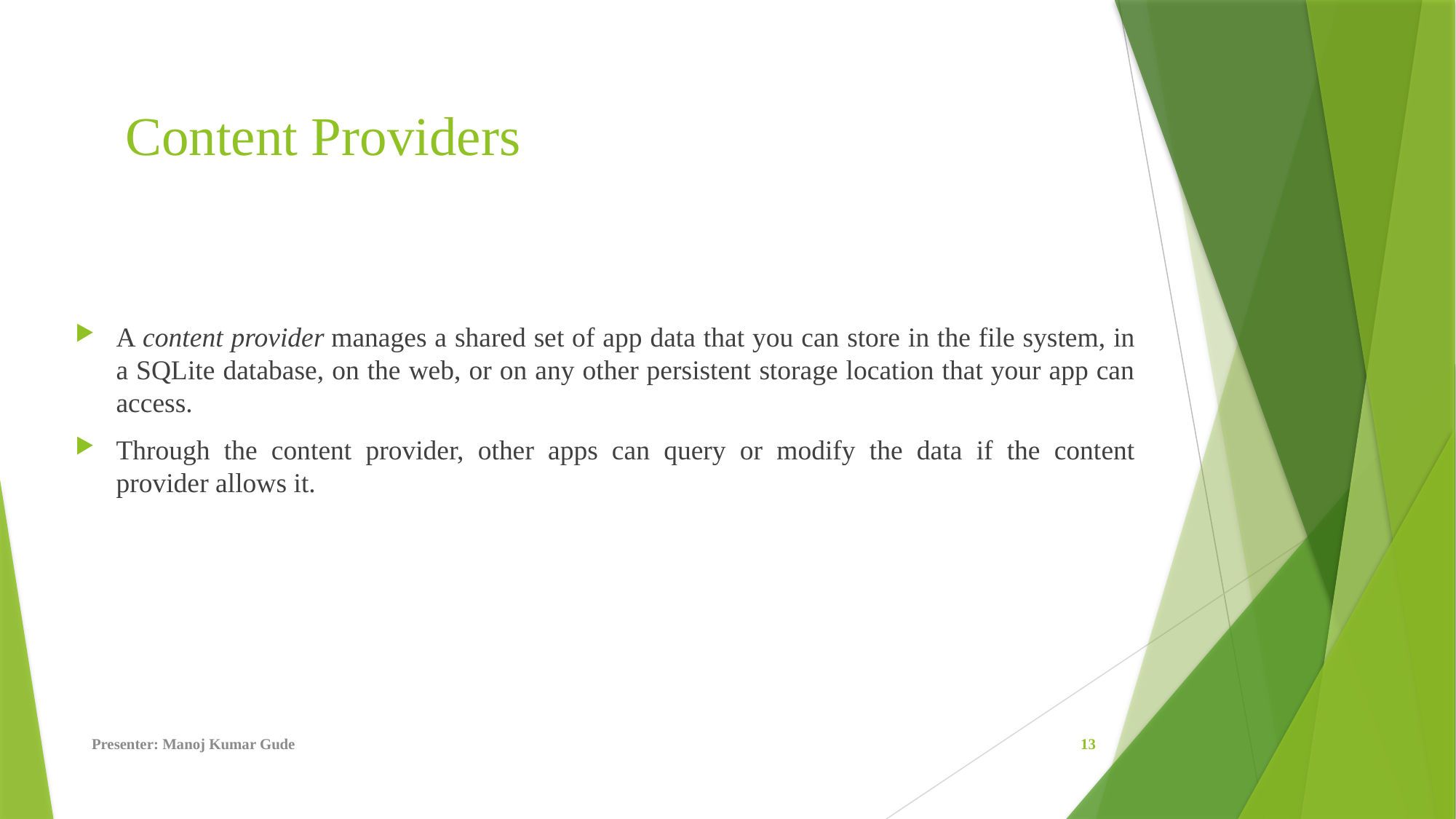

# Content Providers
A content provider manages a shared set of app data that you can store in the file system, in a SQLite database, on the web, or on any other persistent storage location that your app can access.
Through the content provider, other apps can query or modify the data if the content provider allows it.

Presenter: Manoj Kumar Gude
13